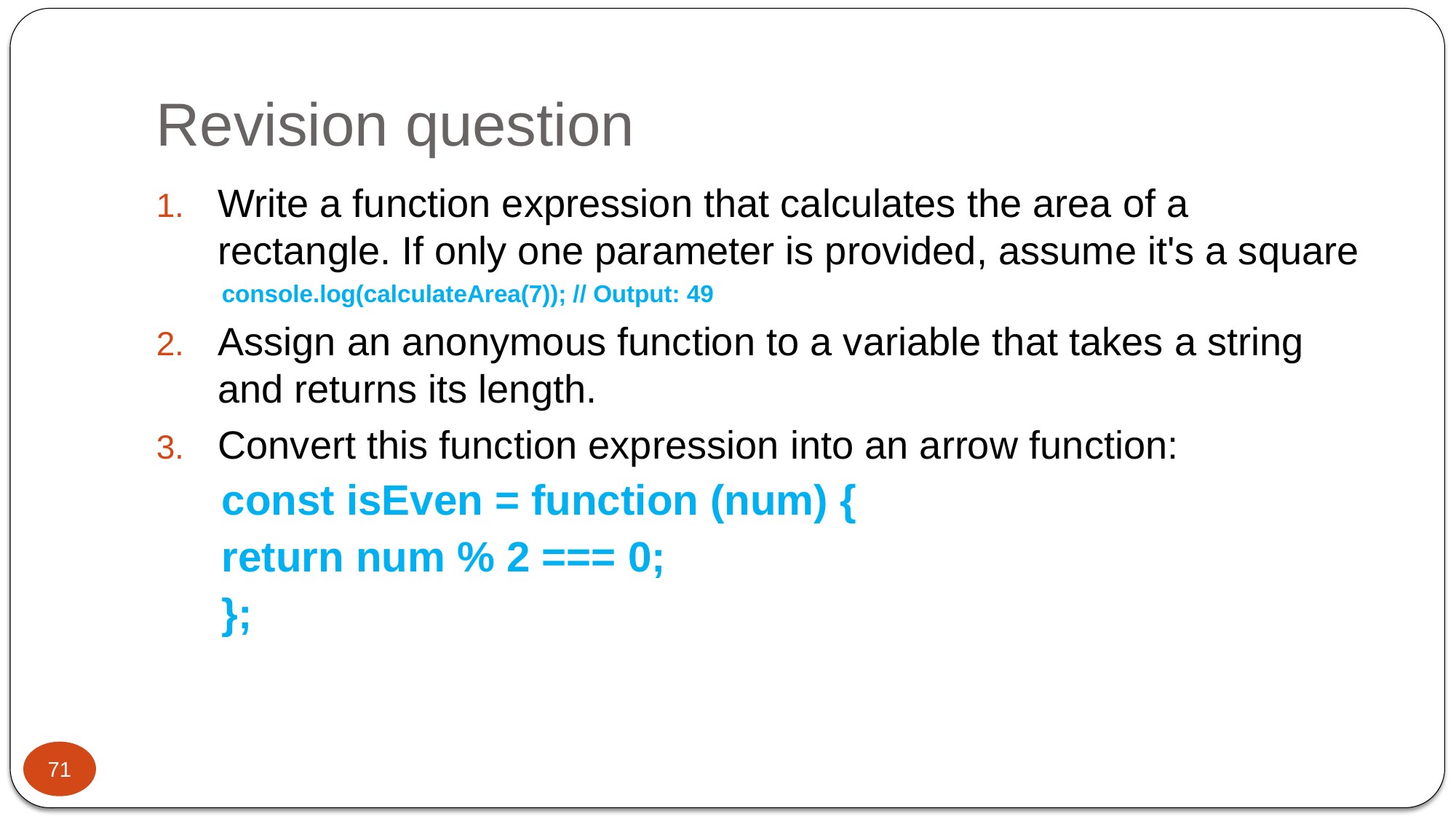

# Revision question
Write a function expression that calculates the area of a rectangle. If only one parameter is provided, assume it's a square
console.log(calculateArea(7)); // Output: 49
Assign an anonymous function to a variable that takes a string and returns its length.
Convert this function expression into an arrow function:
const isEven = function (num) {
return num % 2 === 0;
};

71